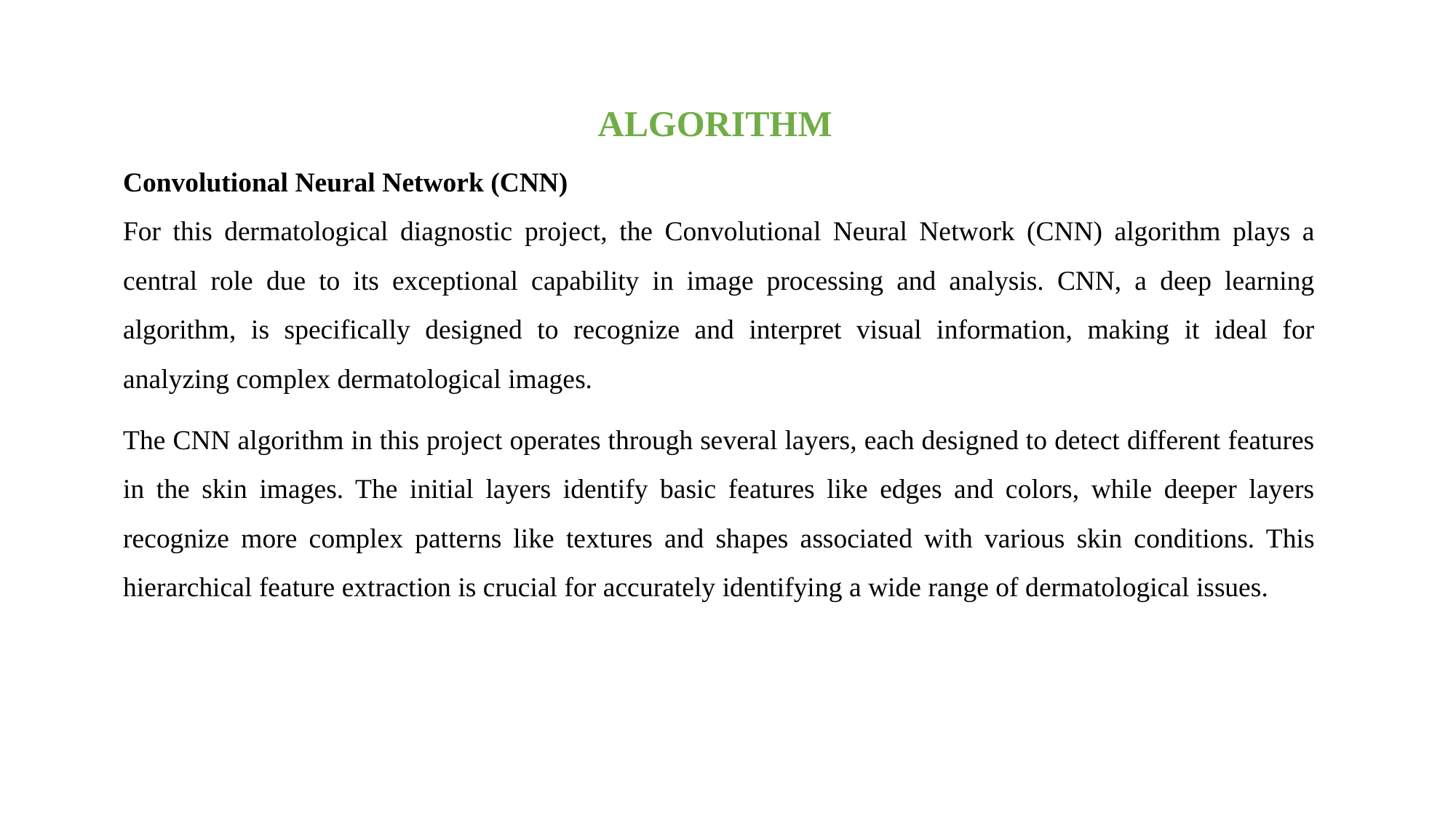

ALGORITHM
Convolutional Neural Network (CNN)
For this dermatological diagnostic project, the Convolutional Neural Network (CNN) algorithm plays a central role due to its exceptional capability in image processing and analysis. CNN, a deep learning algorithm, is specifically designed to recognize and interpret visual information, making it ideal for analyzing complex dermatological images.
The CNN algorithm in this project operates through several layers, each designed to detect different features in the skin images. The initial layers identify basic features like edges and colors, while deeper layers recognize more complex patterns like textures and shapes associated with various skin conditions. This hierarchical feature extraction is crucial for accurately identifying a wide range of dermatological issues.